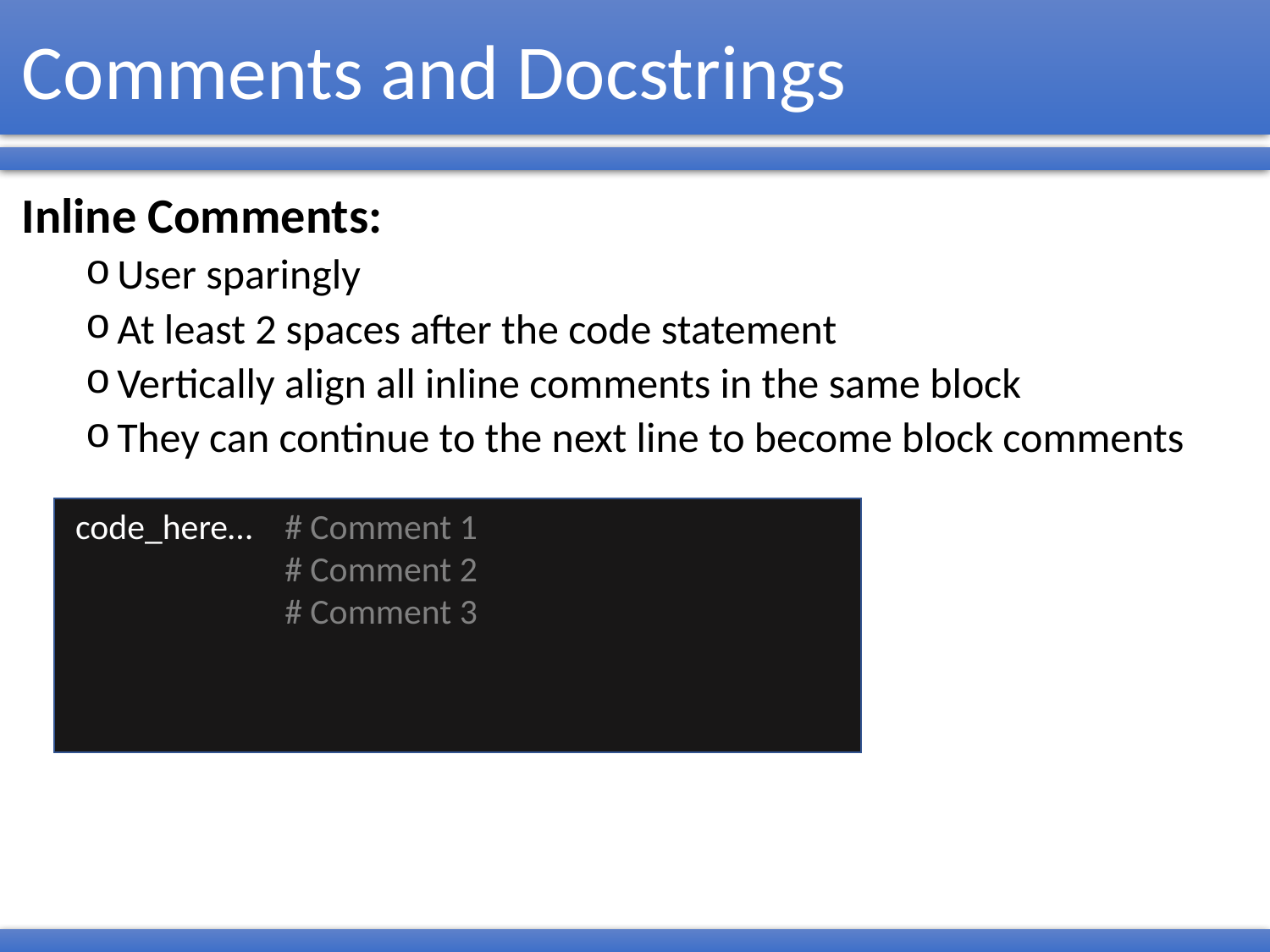

# Comments and Docstrings

Inline Comments:
User sparingly
At least 2 spaces after the code statement
Vertically align all inline comments in the same block
They can continue to the next line to become block comments

code_here…    # Comment 1
                          # Comment 2
                          # Comment 3